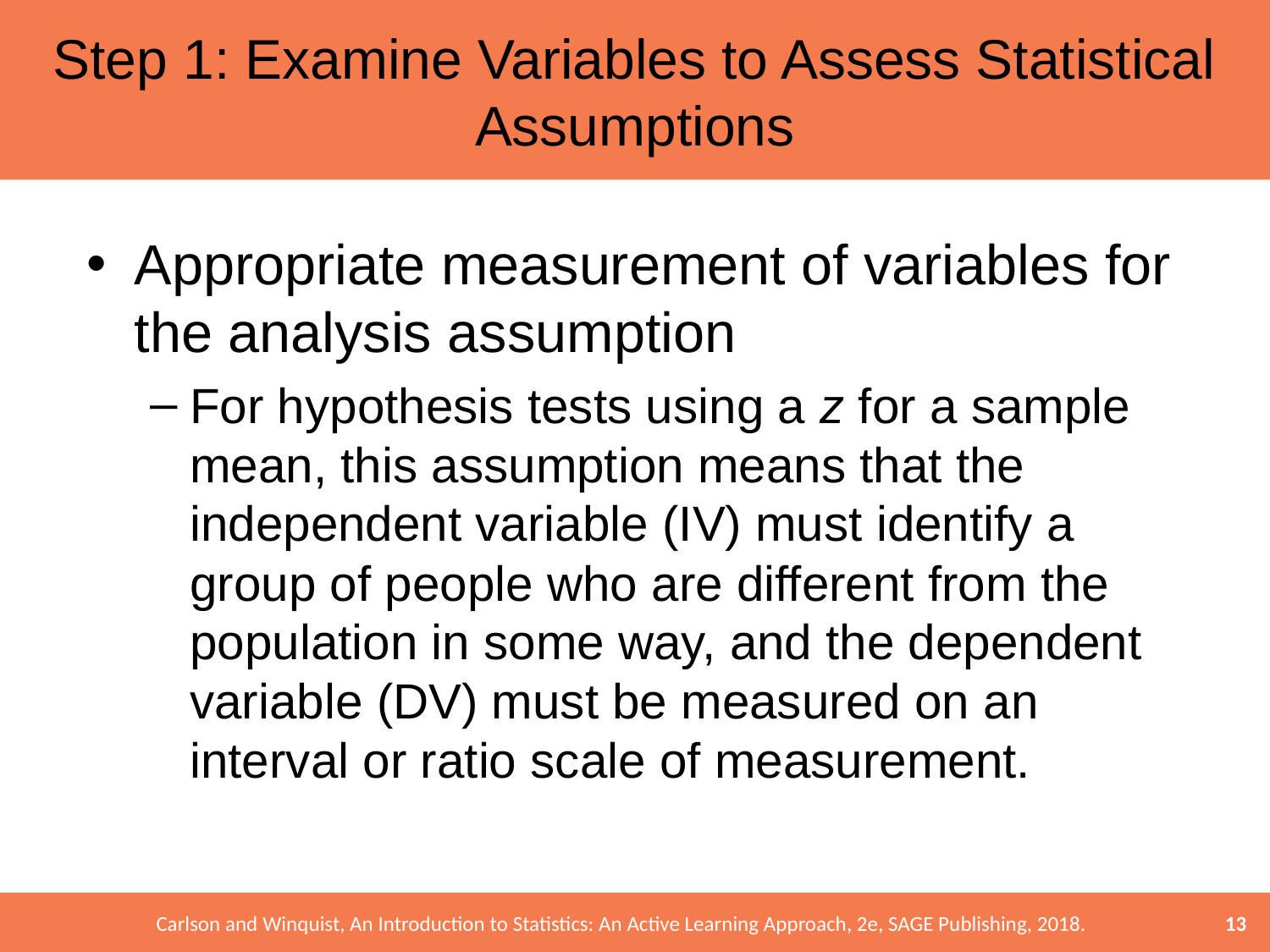

# Step 1: Examine Variables to Assess Statistical Assumptions
Appropriate measurement of variables for the analysis assumption
For hypothesis tests using a z for a sample mean, this assumption means that the independent variable (IV) must identify a group of people who are different from the population in some way, and the dependent variable (DV) must be measured on an interval or ratio scale of measurement.
13
Carlson and Winquist, An Introduction to Statistics: An Active Learning Approach, 2e, SAGE Publishing, 2018.